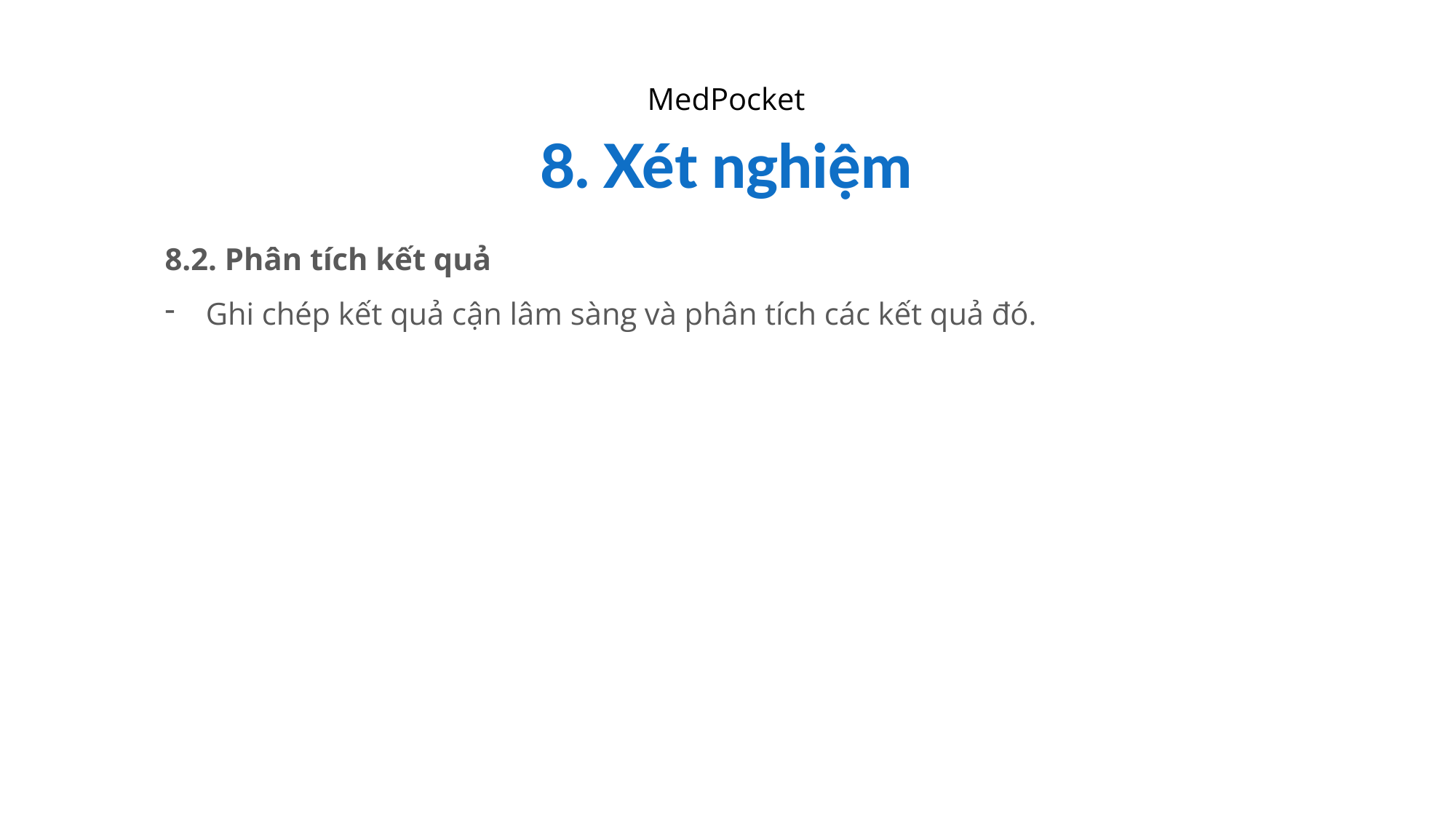

MedPocket
8. Xét nghiệm
8.2. Phân tích kết quả
Ghi chép kết quả cận lâm sàng và phân tích các kết quả đó.